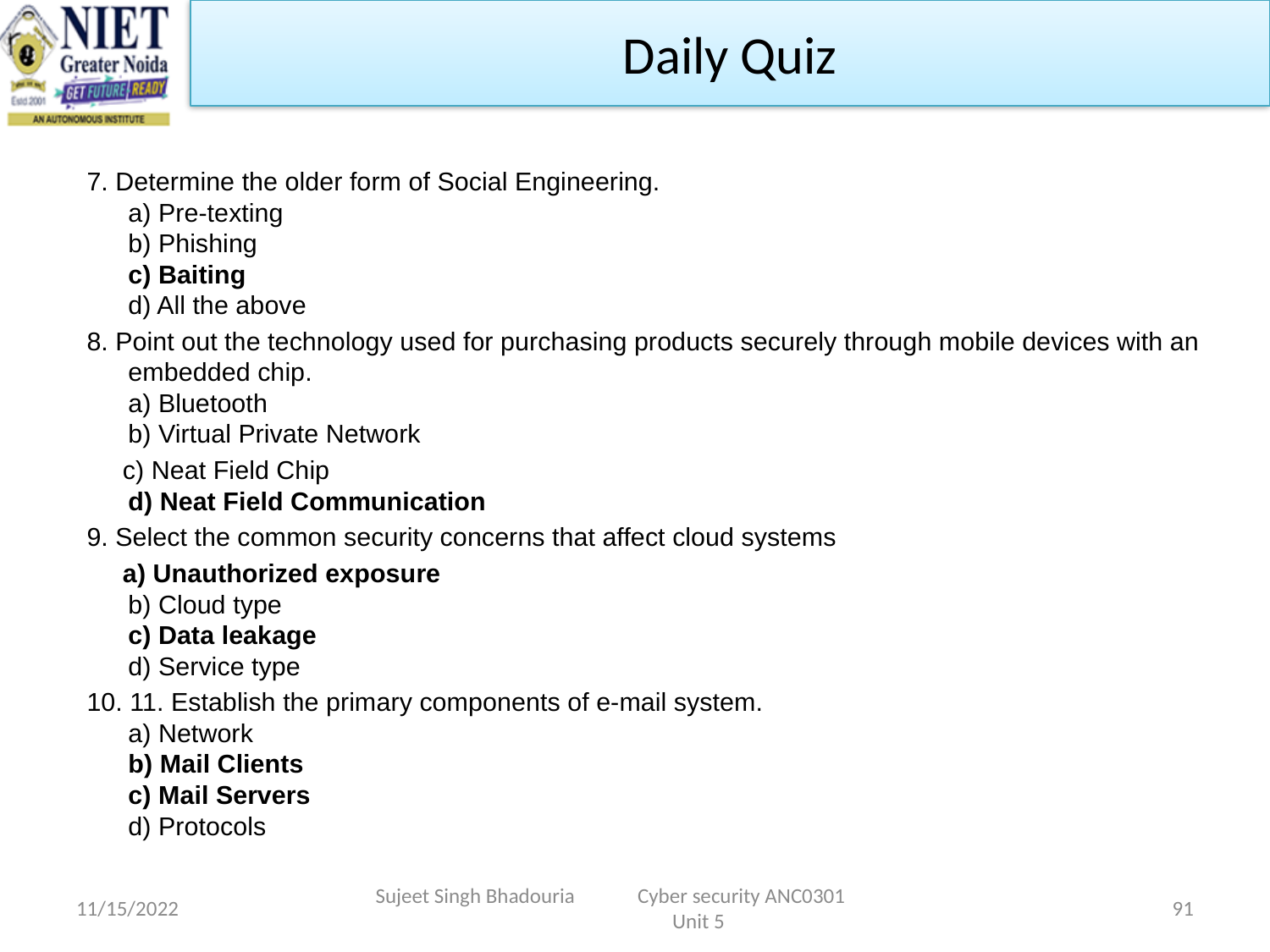

Daily Quiz
7. Determine the older form of Social Engineering.
a) Pre-texting 
b) Phishing
c) Baiting
d) All the above
8. Point out the technology used for purchasing products securely through mobile devices with an embedded chip.
a) Bluetooth 
b) Virtual Private Network
     c) Neat Field Chip
d) Neat Field Communication
9. Select the common security concerns that affect cloud systems
     a) Unauthorized exposure
b) Cloud type
c) Data leakage
d) Service type
10. 11. Establish the primary components of e-mail system.
a) Network 
b) Mail Clients
c) Mail Servers
d) Protocols

11/15/2022
Sujeet Singh Bhadouria             Cyber security ANC0301                                     Unit 5
91